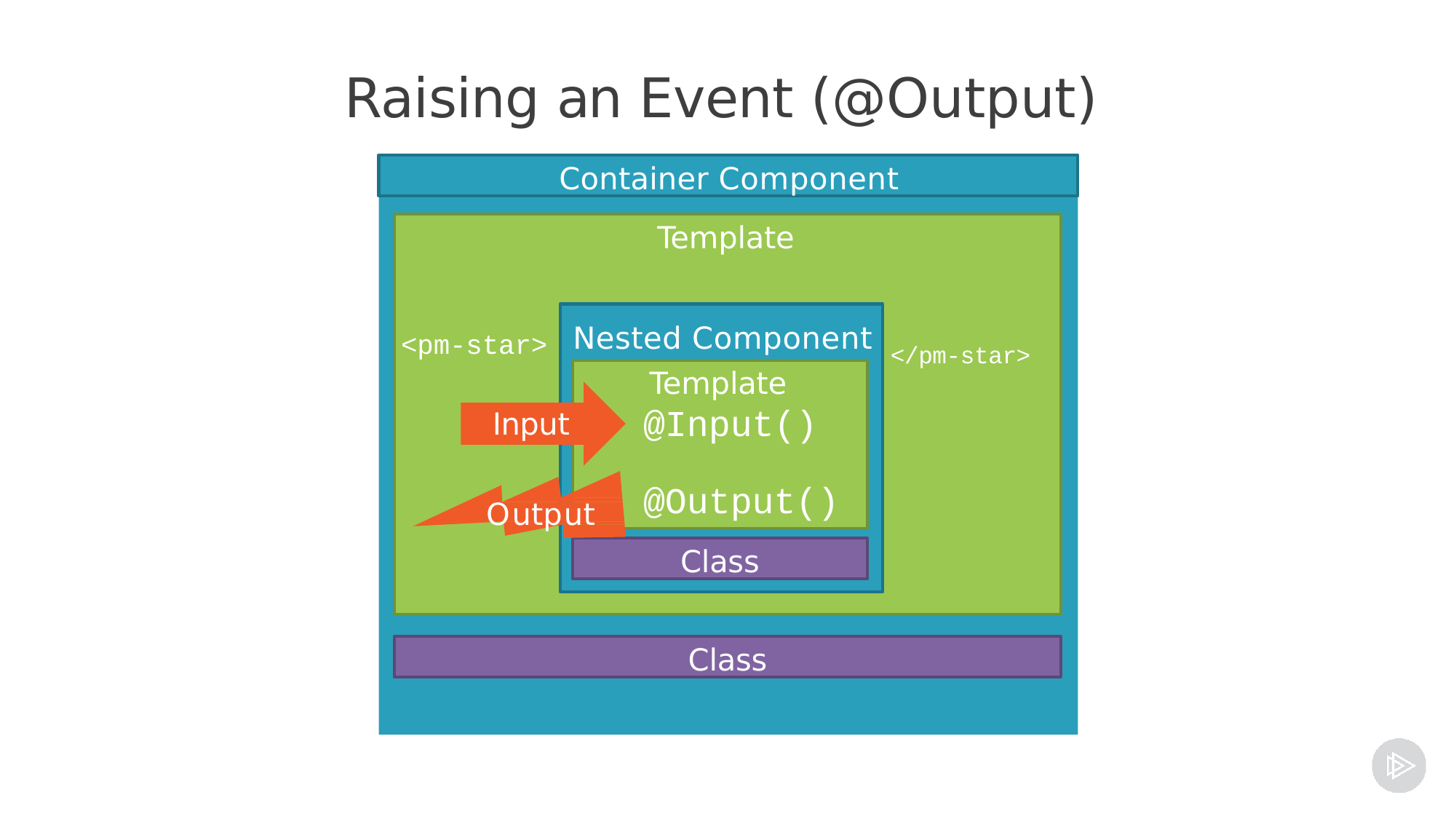

# Raising an Event (@Output)

Container Component

Template

Nested Component	</pm-star>
<pm-star>

Template
@Input()
@Output()

Input

Output

Class
Class